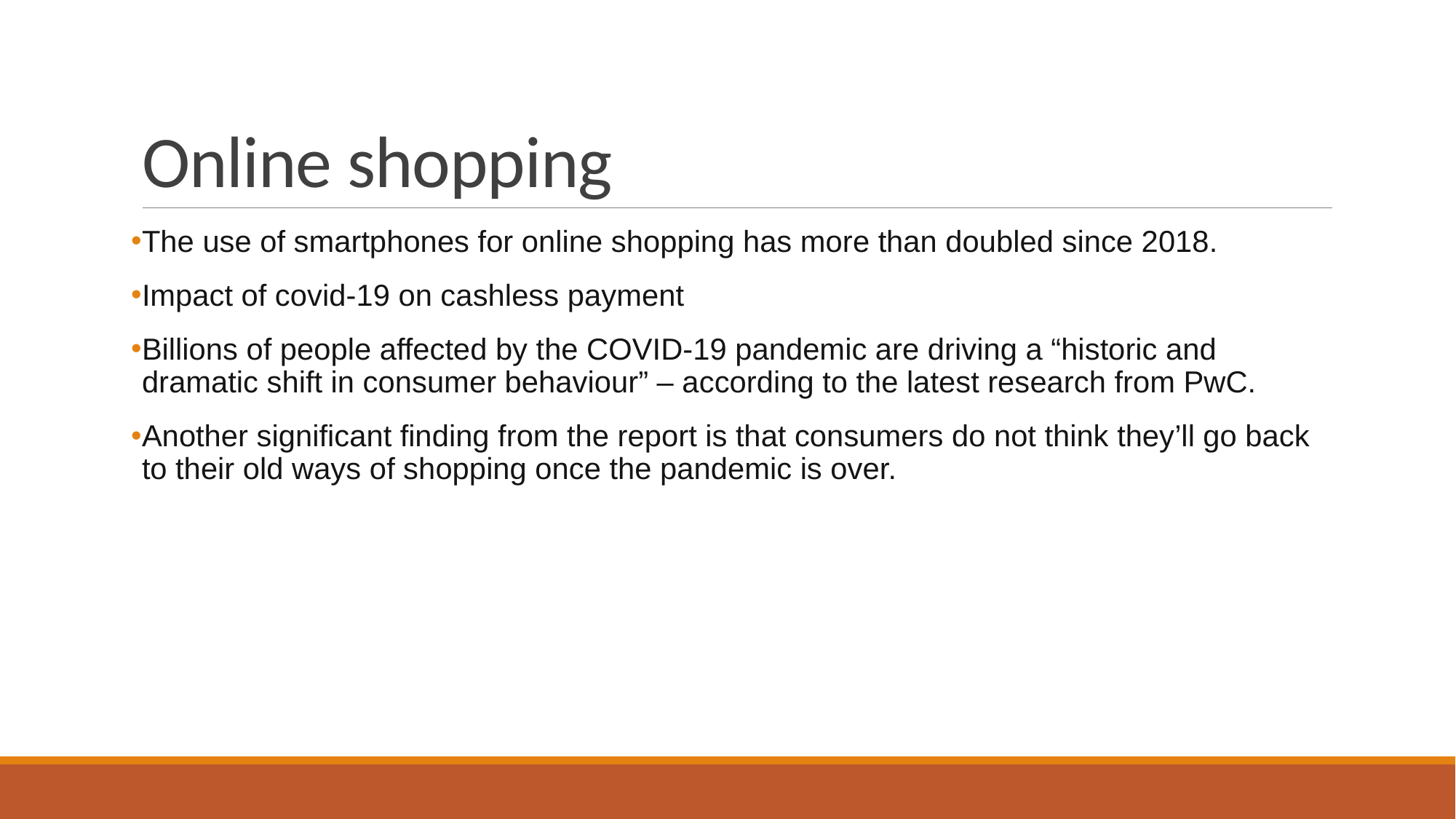

# Online shopping
The use of smartphones for online shopping has more than doubled since 2018.
Impact of covid-19 on cashless payment
Billions of people affected by the COVID-19 pandemic are driving a “historic and dramatic shift in consumer behaviour” – according to the latest research from PwC.
Another significant finding from the report is that consumers do not think they’ll go back to their old ways of shopping once the pandemic is over.